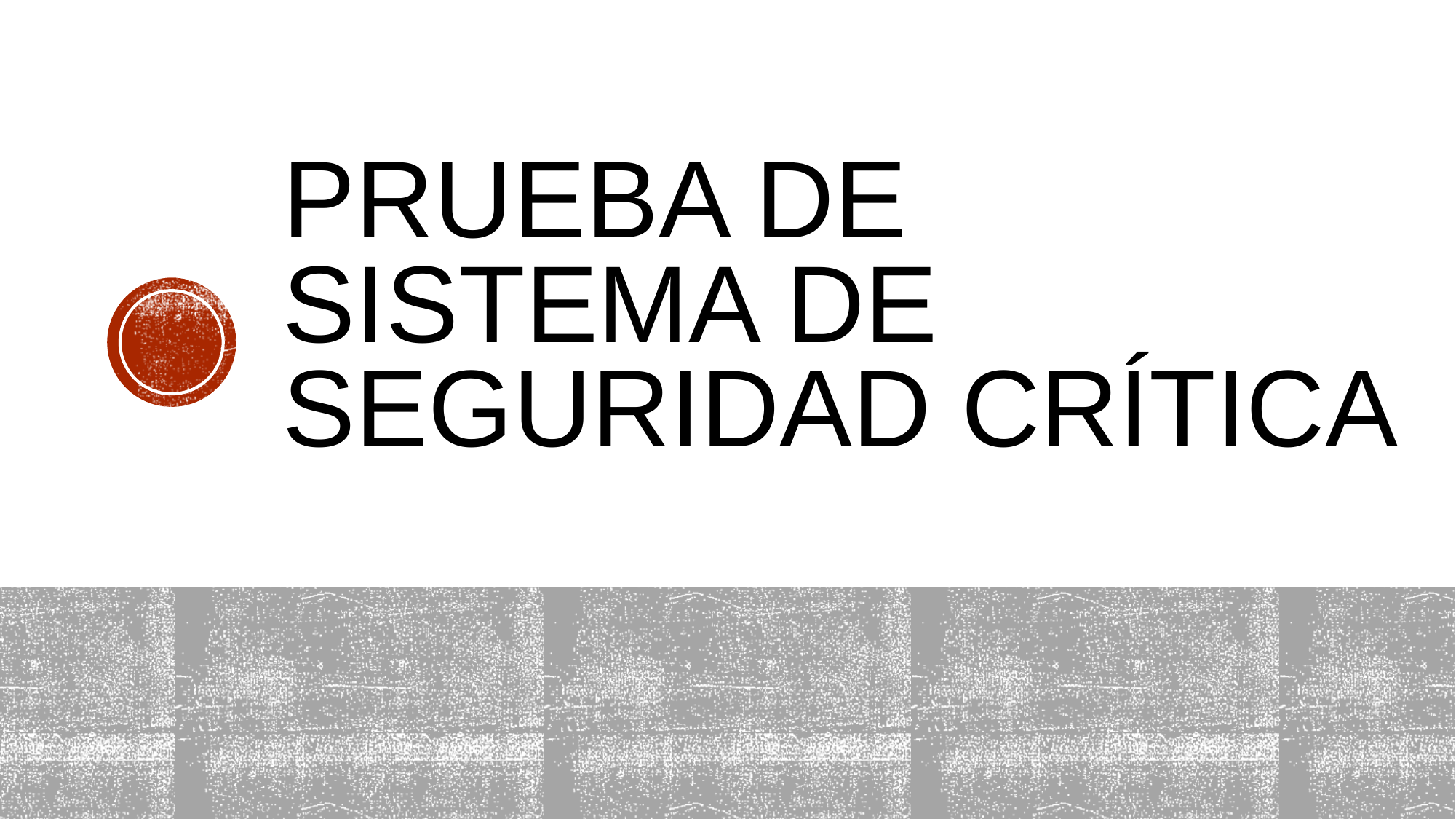

# PRUEBA DE SISTEMA DE SEGURIDAD CRÍTICA